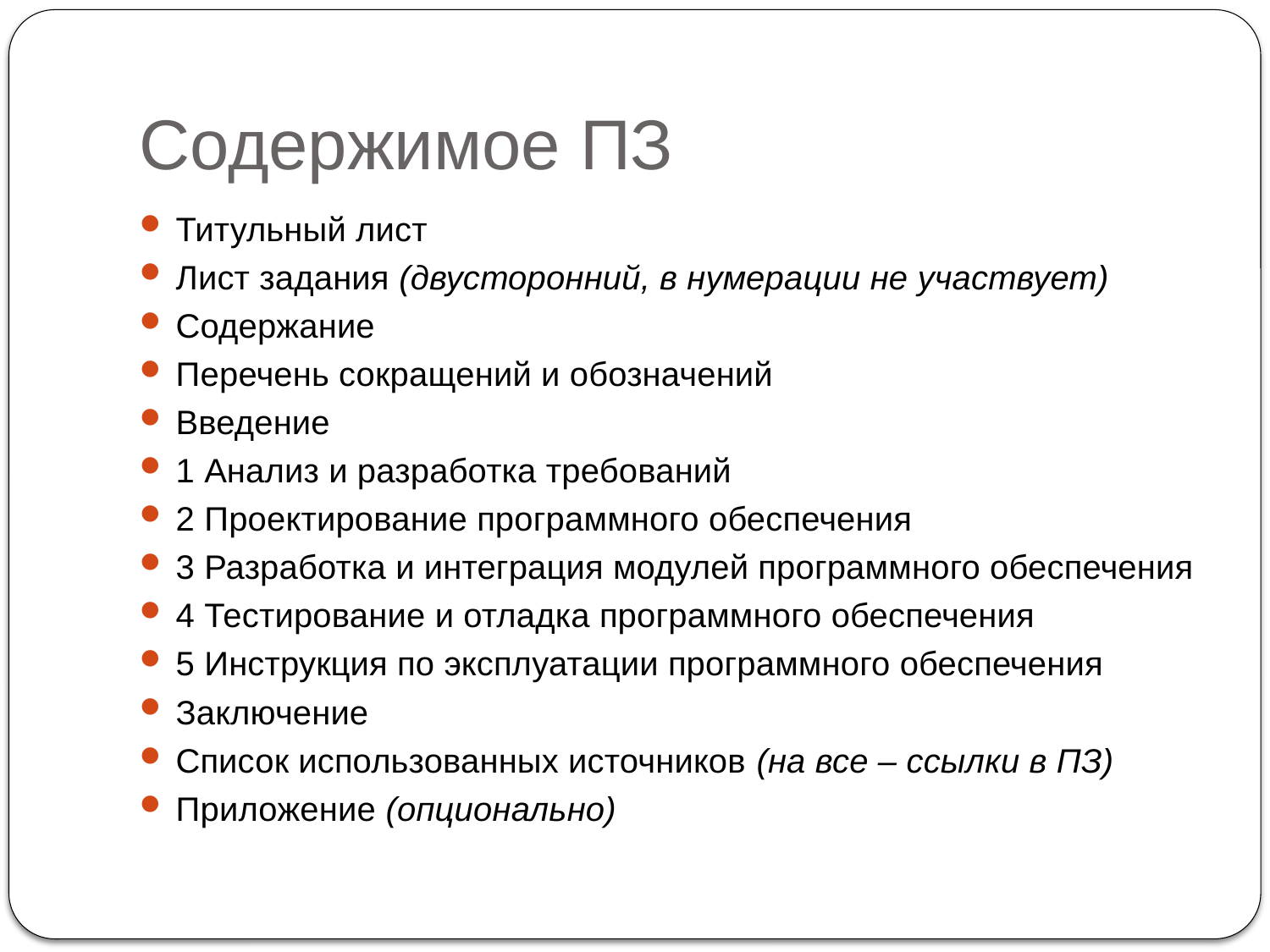

# Содержимое ПЗ
Титульный лист
Лист задания (двусторонний, в нумерации не участвует)
Содержание
Перечень сокращений и обозначений
Введение
1 Анализ и разработка требований
2 Проектирование программного обеспечения
3 Разработка и интеграция модулей программного обеспечения
4 Тестирование и отладка программного обеспечения
5 Инструкция по эксплуатации программного обеспечения
Заключение
Список использованных источников (на все – ссылки в ПЗ)
Приложение (опционально)